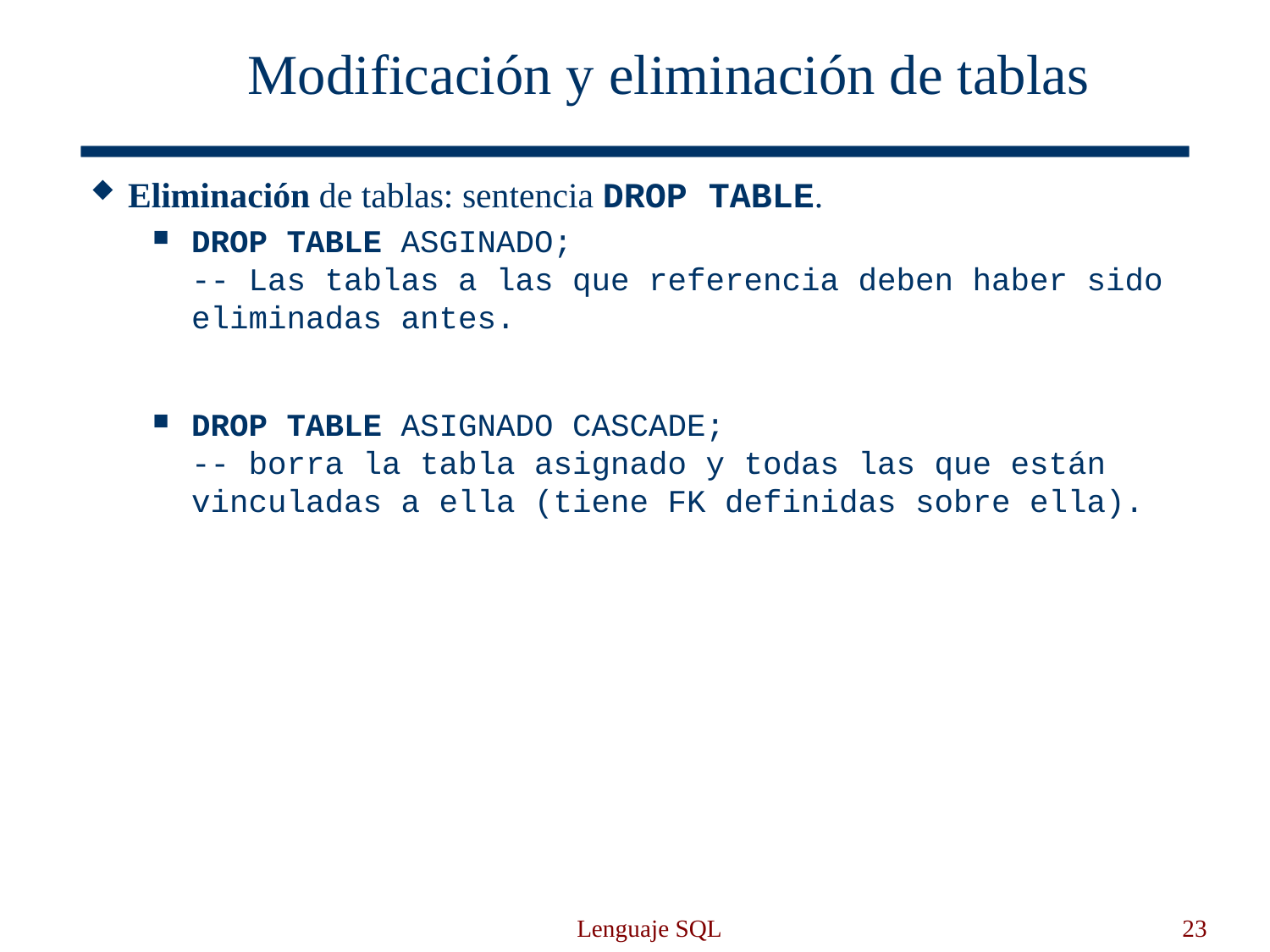

Modificación y eliminación de tablas
Eliminación de tablas: sentencia DROP TABLE.
DROP TABLE ASGINADO;
-- Las tablas a las que referencia deben haber sido eliminadas antes.

DROP TABLE ASIGNADO CASCADE;
-- borra la tabla asignado y todas las que están vinculadas a ella (tiene FK definidas sobre ella).

Lenguaje SQL
23